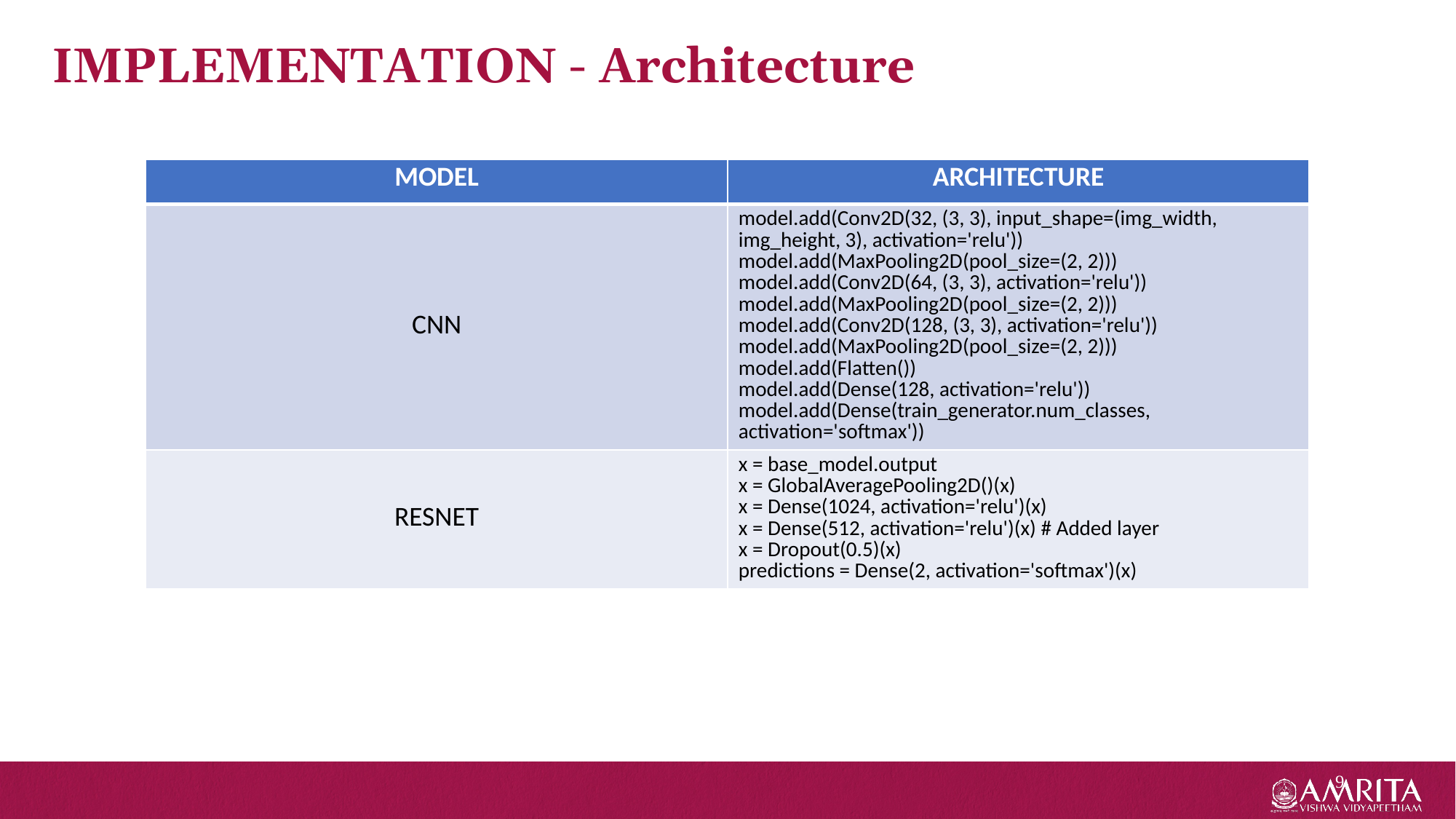

# IMPLEMENTATION - Architecture
| MODEL | ARCHITECTURE |
| --- | --- |
| CNN | model.add(Conv2D(32, (3, 3), input\_shape=(img\_width, img\_height, 3), activation='relu')) model.add(MaxPooling2D(pool\_size=(2, 2))) model.add(Conv2D(64, (3, 3), activation='relu')) model.add(MaxPooling2D(pool\_size=(2, 2))) model.add(Conv2D(128, (3, 3), activation='relu')) model.add(MaxPooling2D(pool\_size=(2, 2))) model.add(Flatten()) model.add(Dense(128, activation='relu')) model.add(Dense(train\_generator.num\_classes, activation='softmax')) |
| RESNET | x = base\_model.output x = GlobalAveragePooling2D()(x) x = Dense(1024, activation='relu')(x) x = Dense(512, activation='relu')(x) # Added layer x = Dropout(0.5)(x) predictions = Dense(2, activation='softmax')(x) |
9